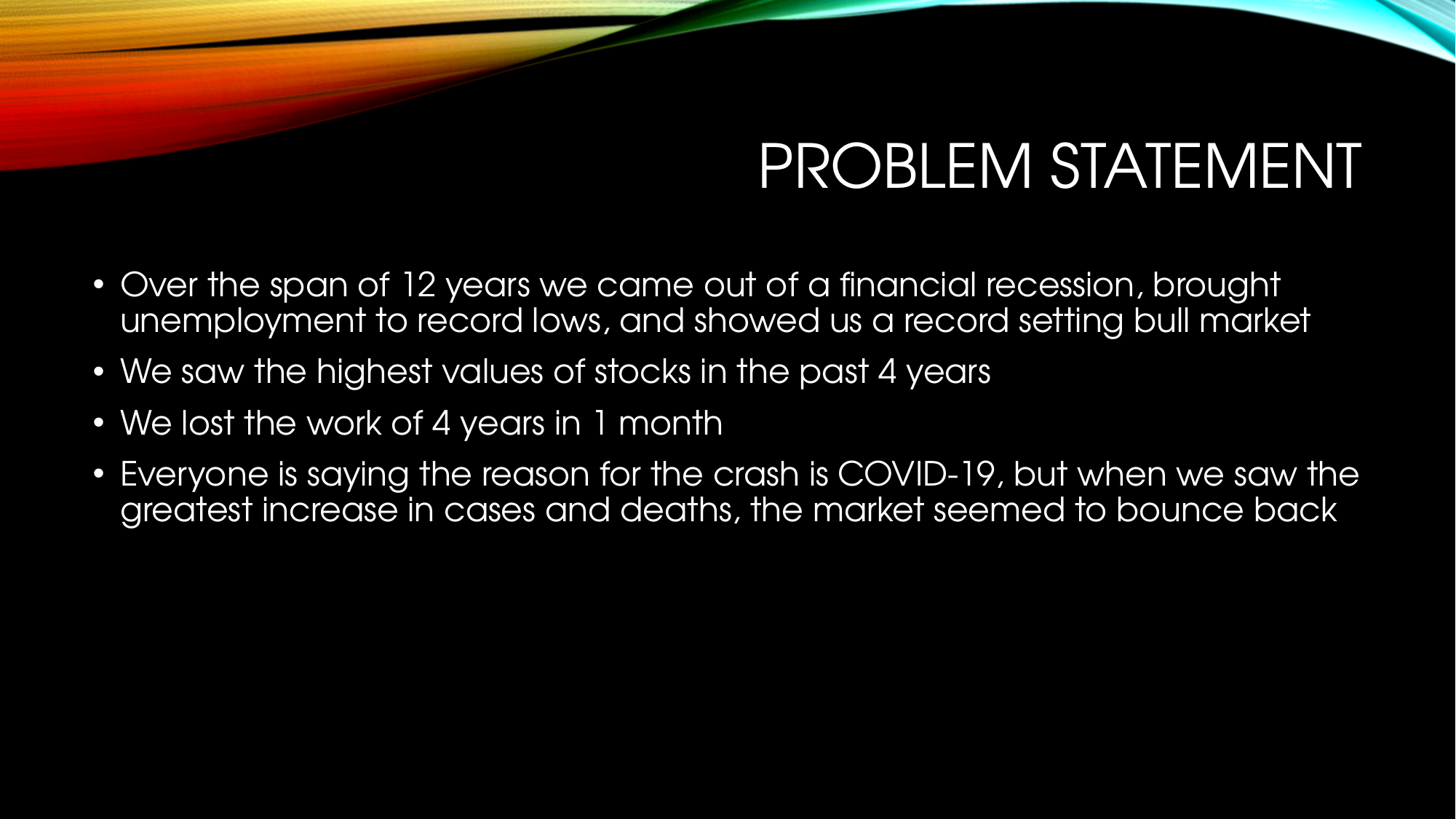

# Problem Statement
Over the span of 12 years we came out of a financial recession, brought unemployment to record lows, and showed us a record setting bull market
We saw the highest values of stocks in the past 4 years
We lost the work of 4 years in 1 month
Everyone is saying the reason for the crash is COVID-19, but when we saw the greatest increase in cases and deaths, the market seemed to bounce back